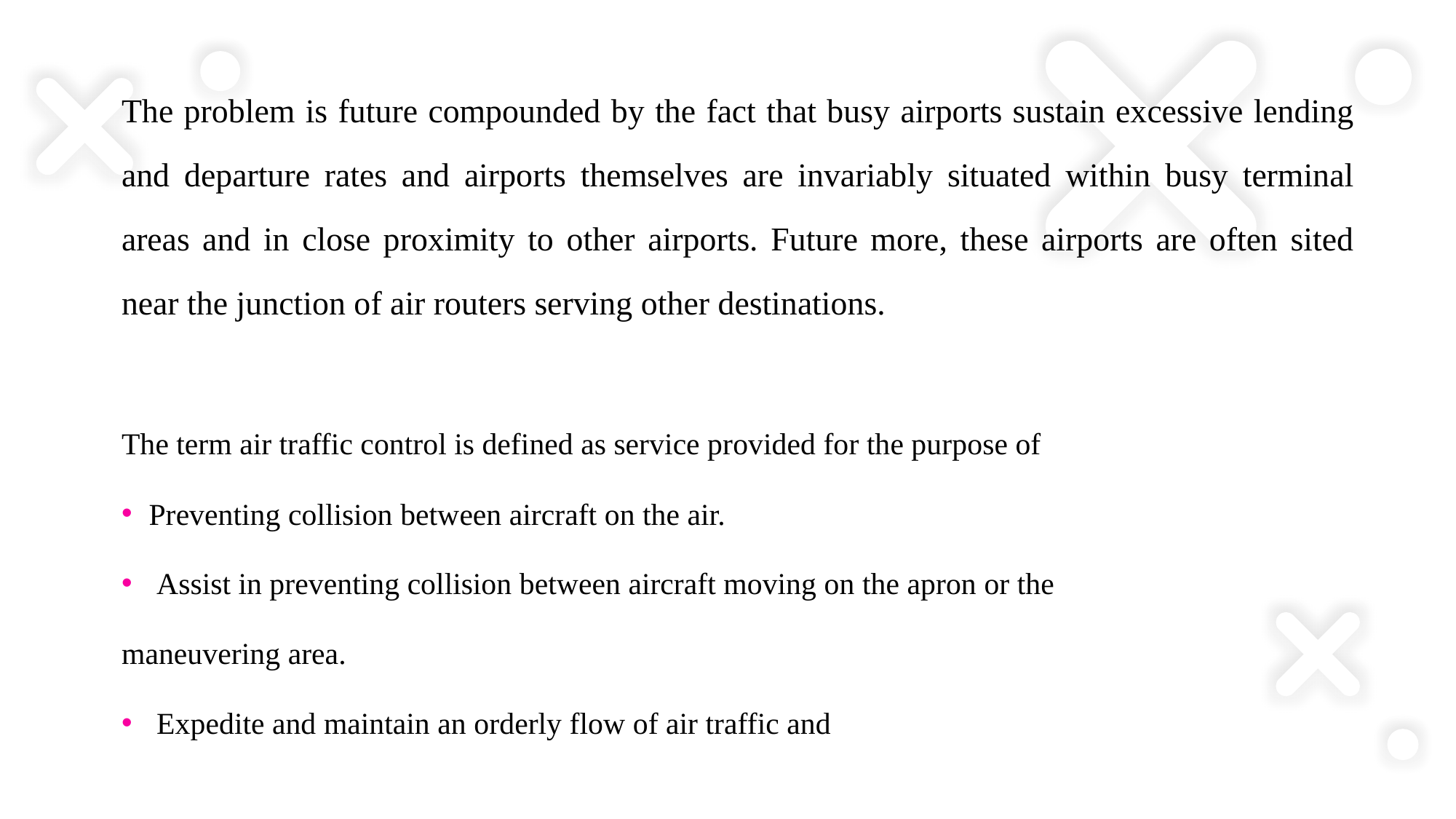

The problem is future compounded by the fact that busy airports sustain excessive lending and departure rates and airports themselves are invariably situated within busy terminal areas and in close proximity to other airports. Future more, these airports are often sited near the junction of air routers serving other destinations.

The term air traffic control is defined as service provided for the purpose of
Preventing collision between aircraft on the air.
 Assist in preventing collision between aircraft moving on the apron or the
maneuvering area.
 Expedite and maintain an orderly flow of air traffic and